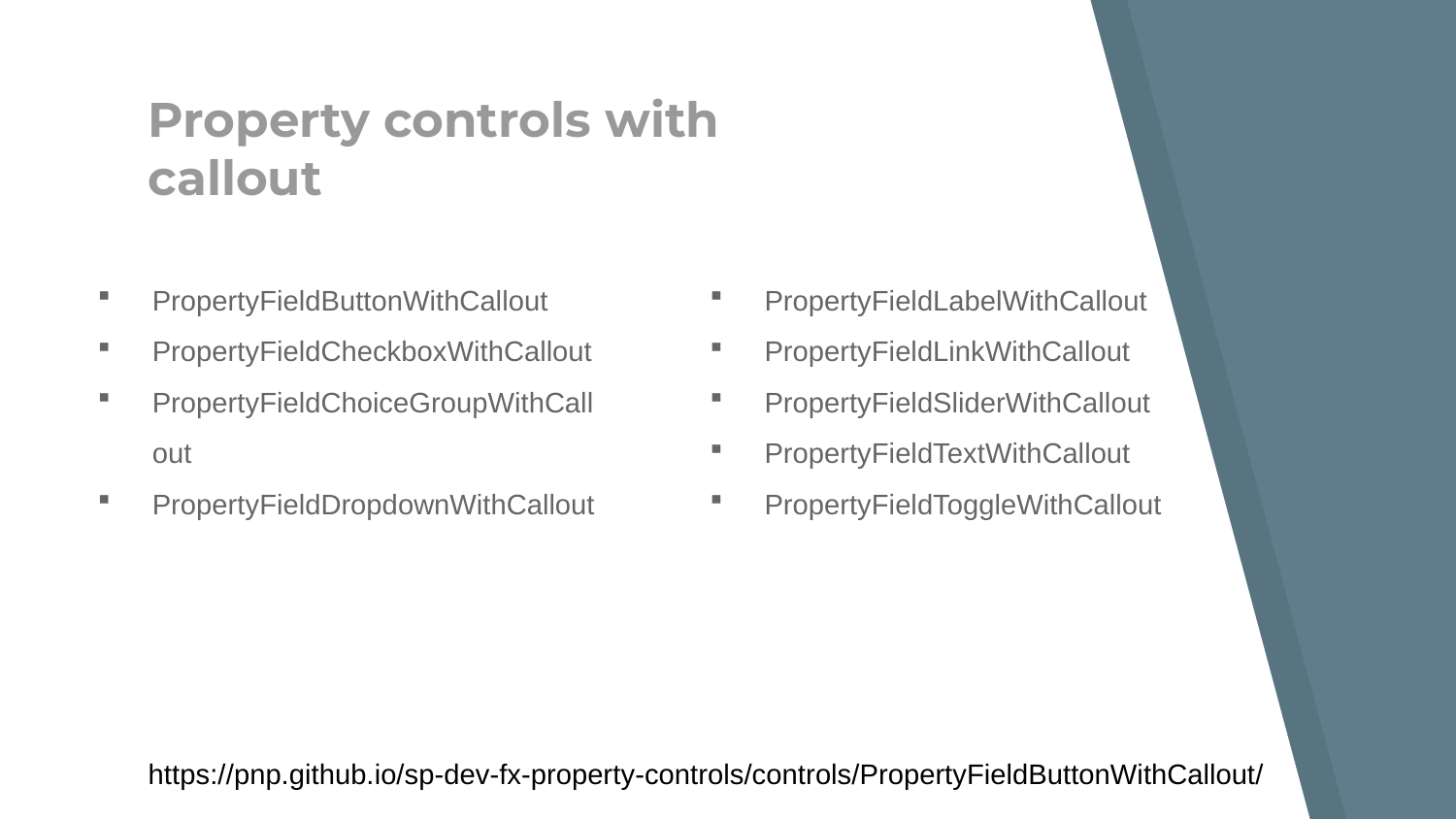

# Property controls with callout
PropertyFieldButtonWithCallout
PropertyFieldCheckboxWithCallout
PropertyFieldChoiceGroupWithCallout
PropertyFieldDropdownWithCallout

PropertyFieldLabelWithCallout
PropertyFieldLinkWithCallout
PropertyFieldSliderWithCallout
PropertyFieldTextWithCallout
PropertyFieldToggleWithCallout
https://pnp.github.io/sp-dev-fx-property-controls/controls/PropertyFieldButtonWithCallout/